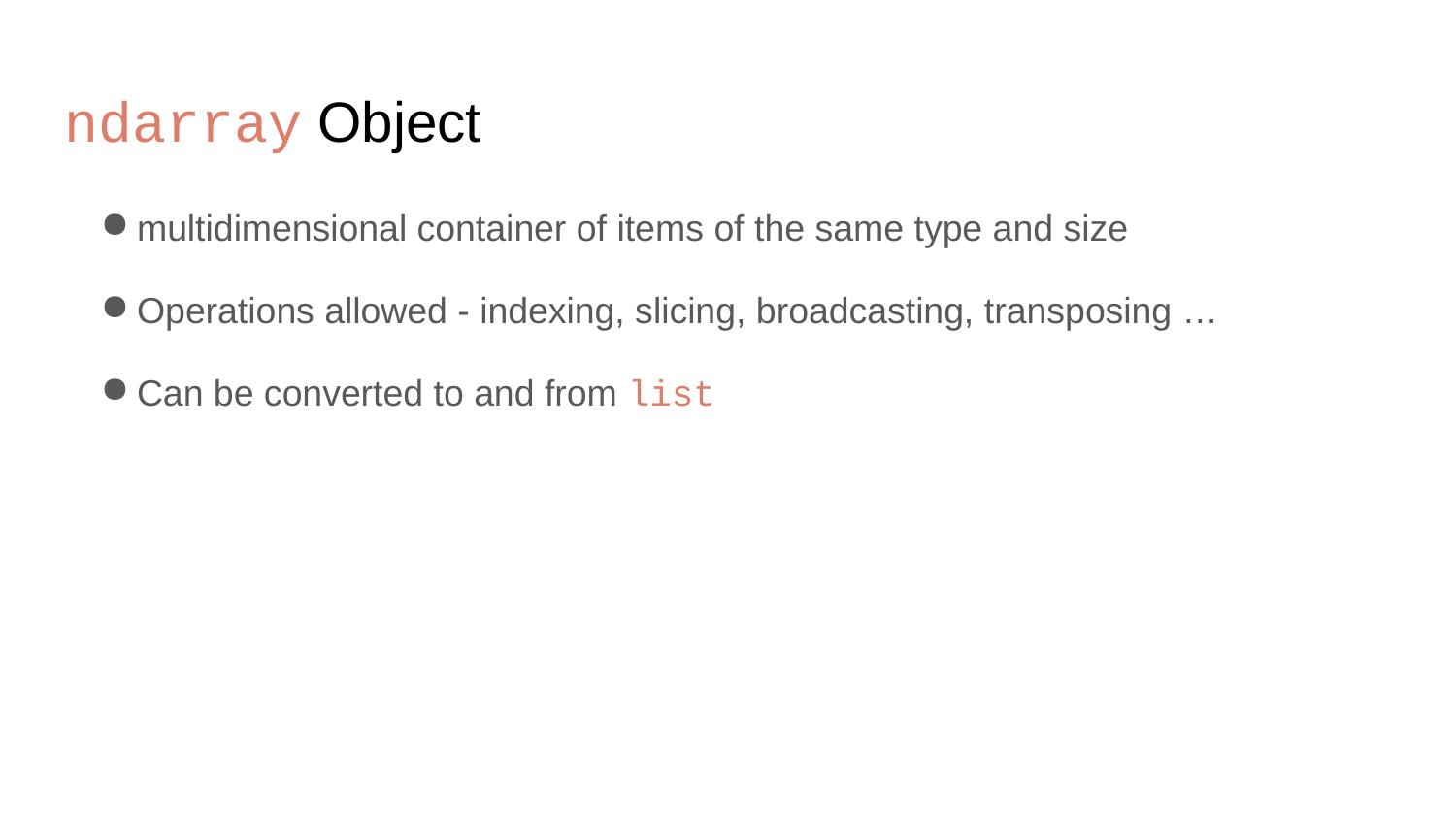

# ndarray Object
multidimensional container of items of the same type and size
Operations allowed - indexing, slicing, broadcasting, transposing …
Can be converted to and from list